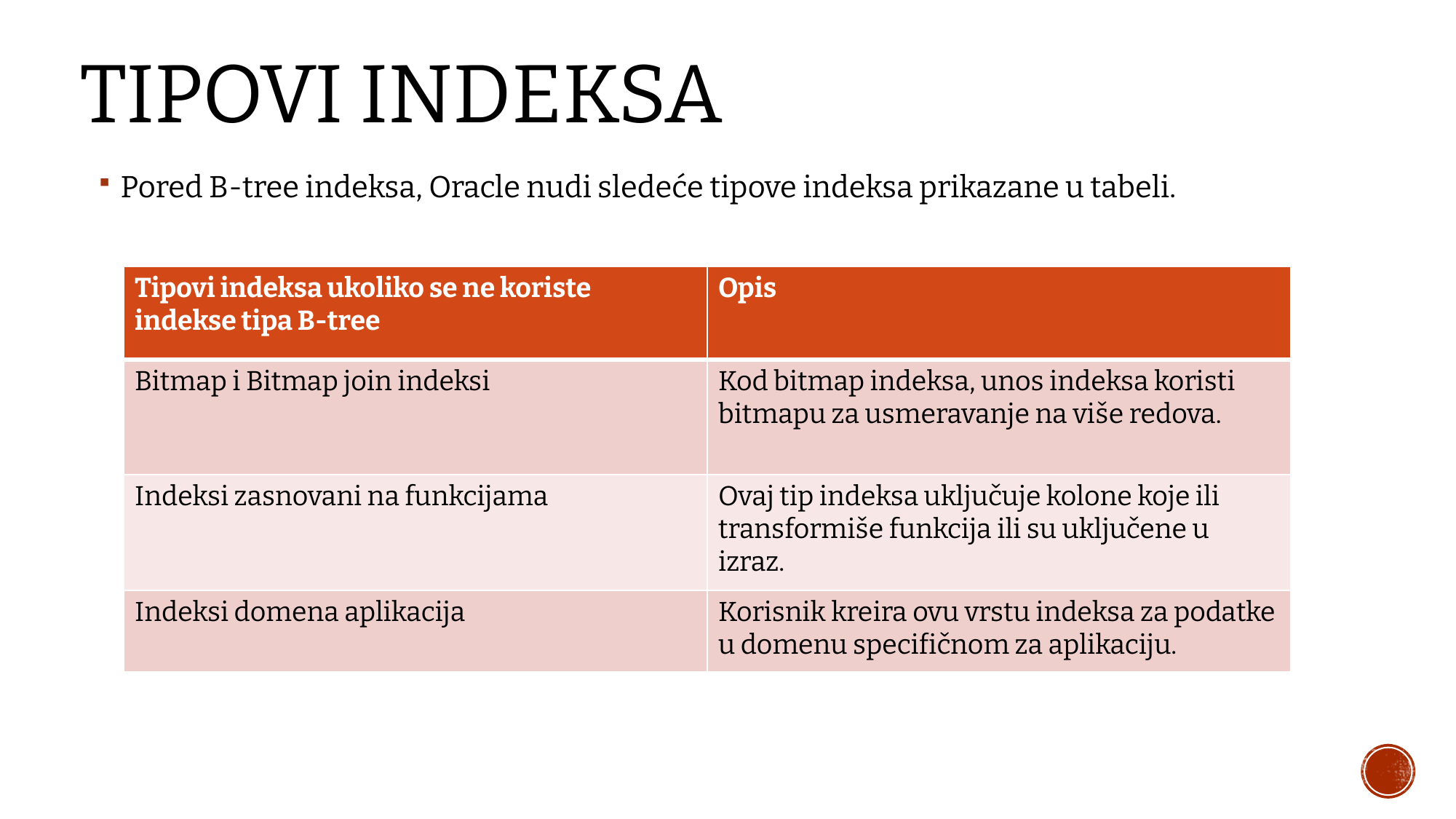

# Tipovi indeksa
Pored B-tree indeksa, Oracle nudi sledeće tipove indeksa prikazane u tabeli.
| Tipovi indeksa ukoliko se ne koriste indekse tipa B-tree | Opis |
| --- | --- |
| Bitmap i Bitmap join indeksi | Kod bitmap indeksa, unos indeksa koristi bitmapu za usmeravanje na više redova. |
| Indeksi zasnovani na funkcijama | Ovaj tip indeksa uključuje kolone koje ili transformiše funkcija ili su uključene u izraz. |
| Indeksi domena aplikacija | Korisnik kreira ovu vrstu indeksa za podatke u domenu specifičnom za aplikaciju. |